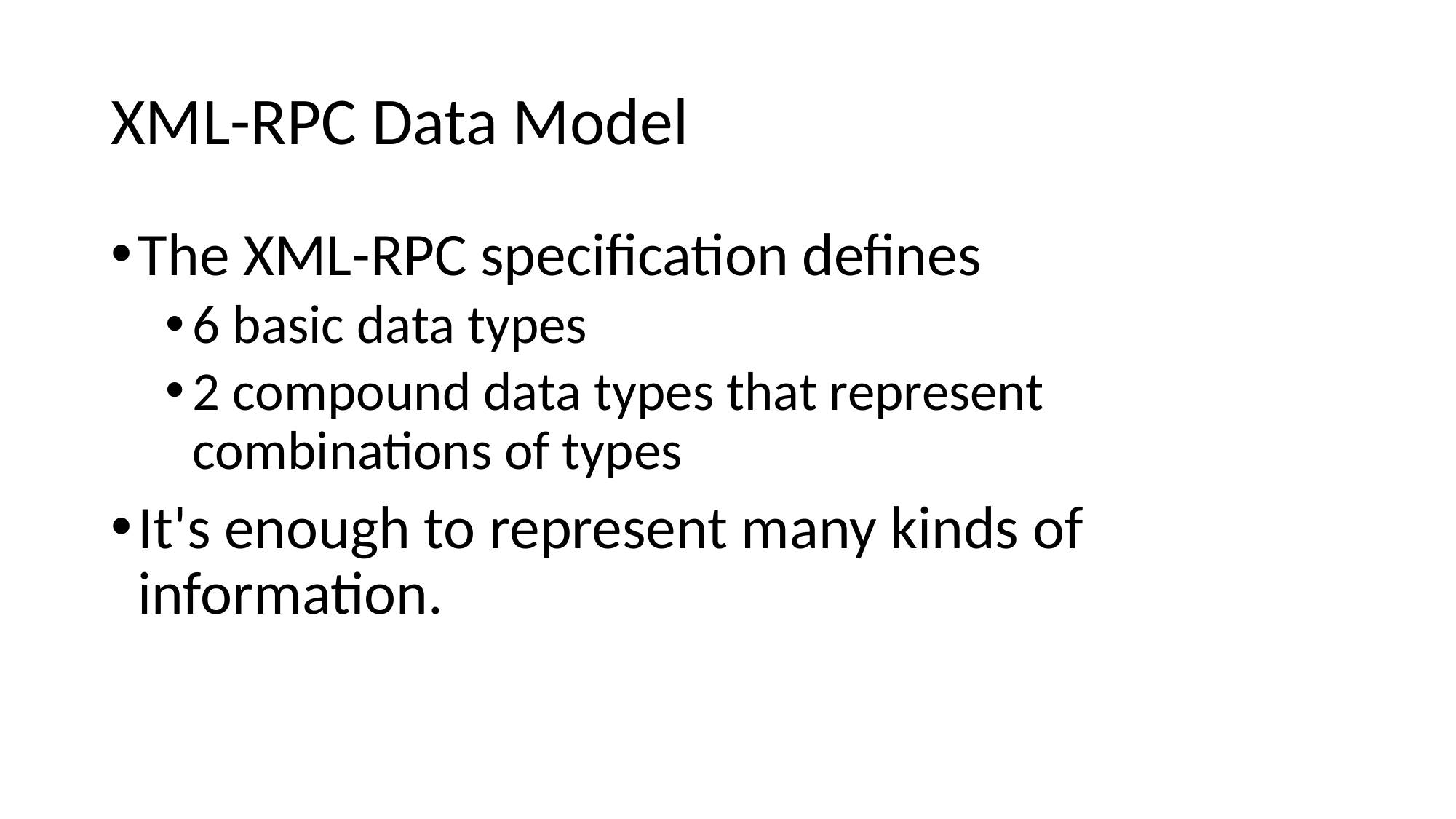

# XML-RPC Data Model
The XML-RPC specification defines
6 basic data types
2 compound data types that represent combinations of types
It's enough to represent many kinds of information.